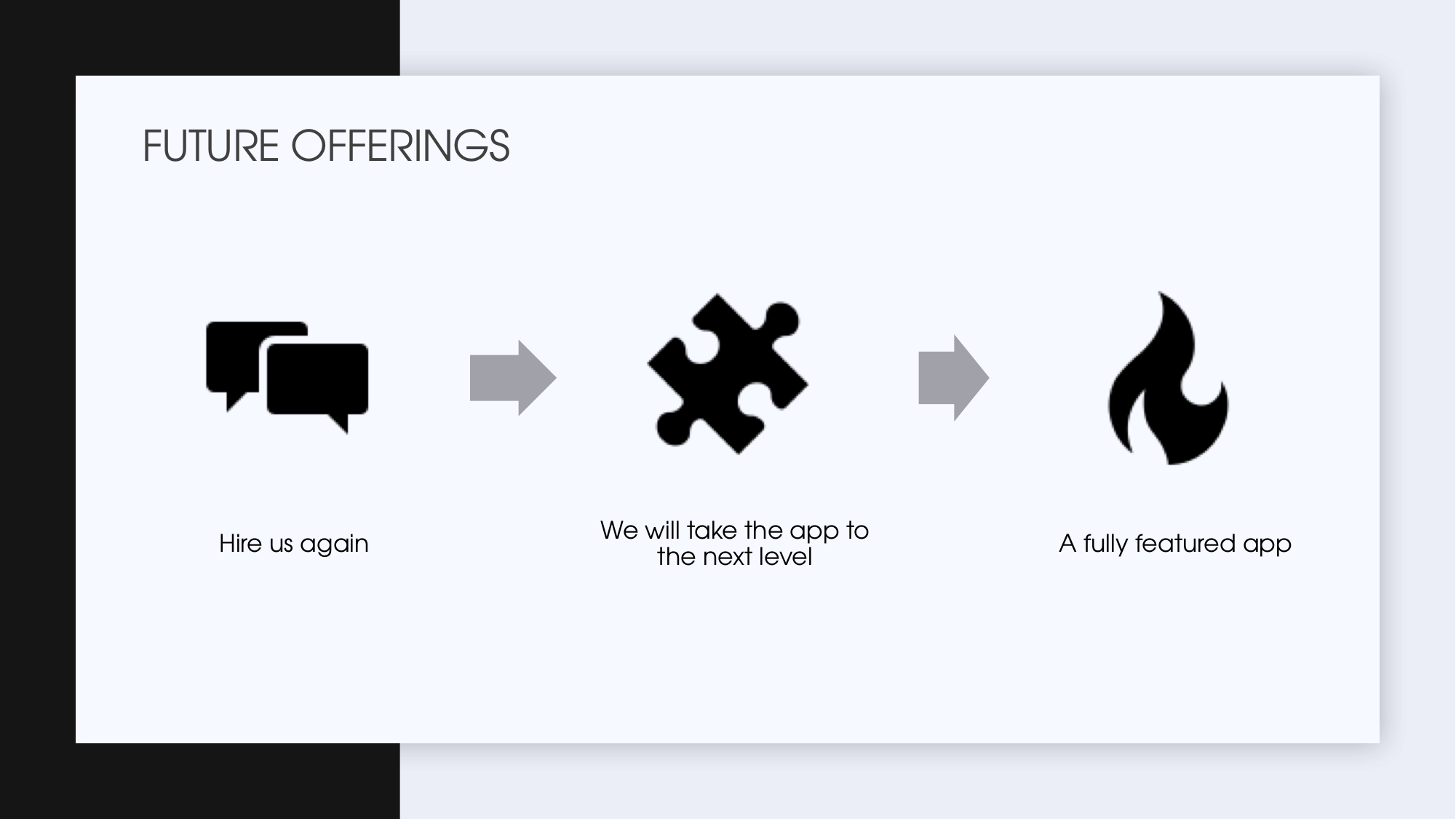

# Future offerings
Hire us again

We will take the app to the next level

A fully featured app